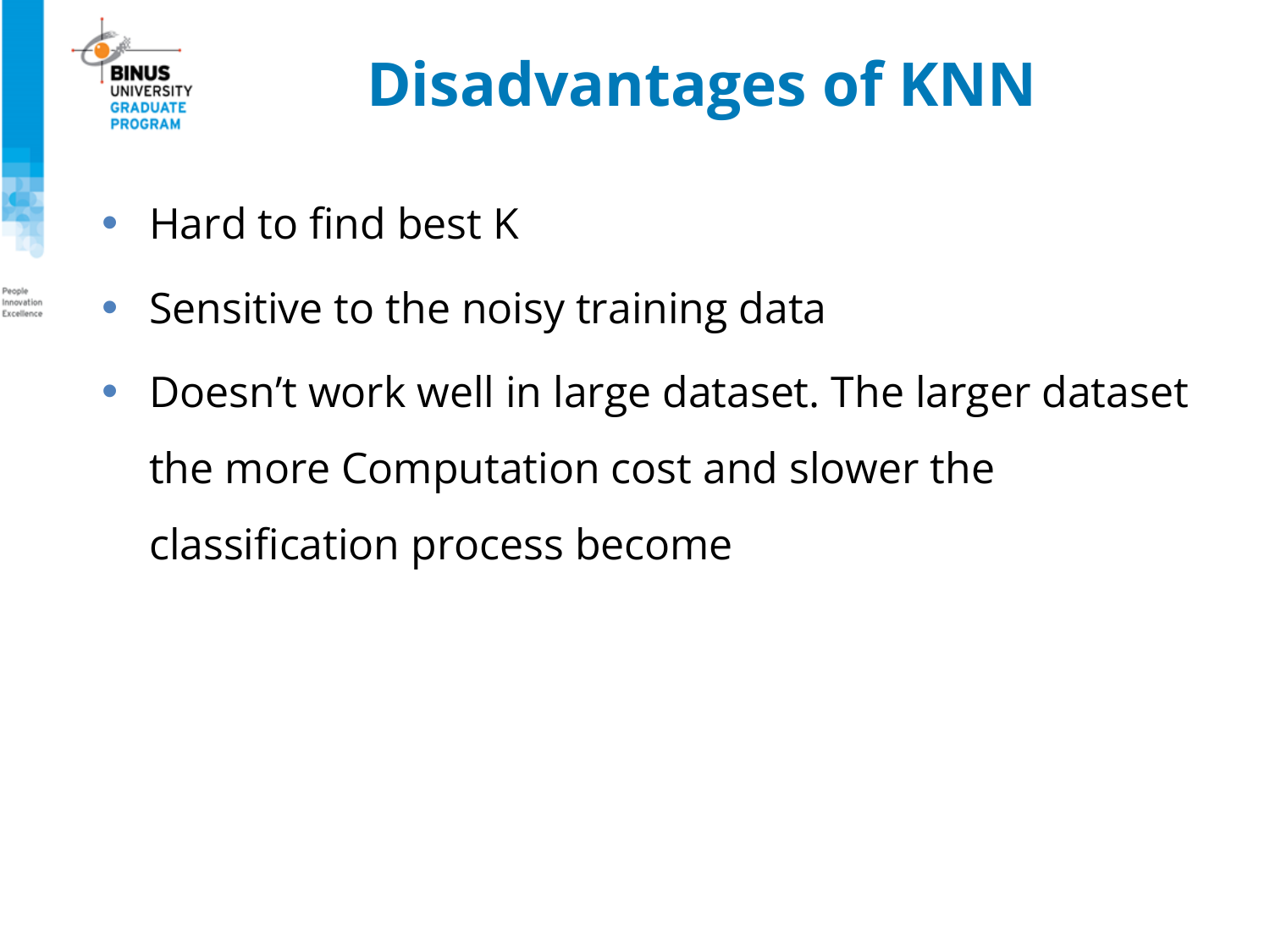

# Disadvantages of KNN
Hard to find best K
Sensitive to the noisy training data
Doesn’t work well in large dataset. The larger dataset the more Computation cost and slower the classification process become